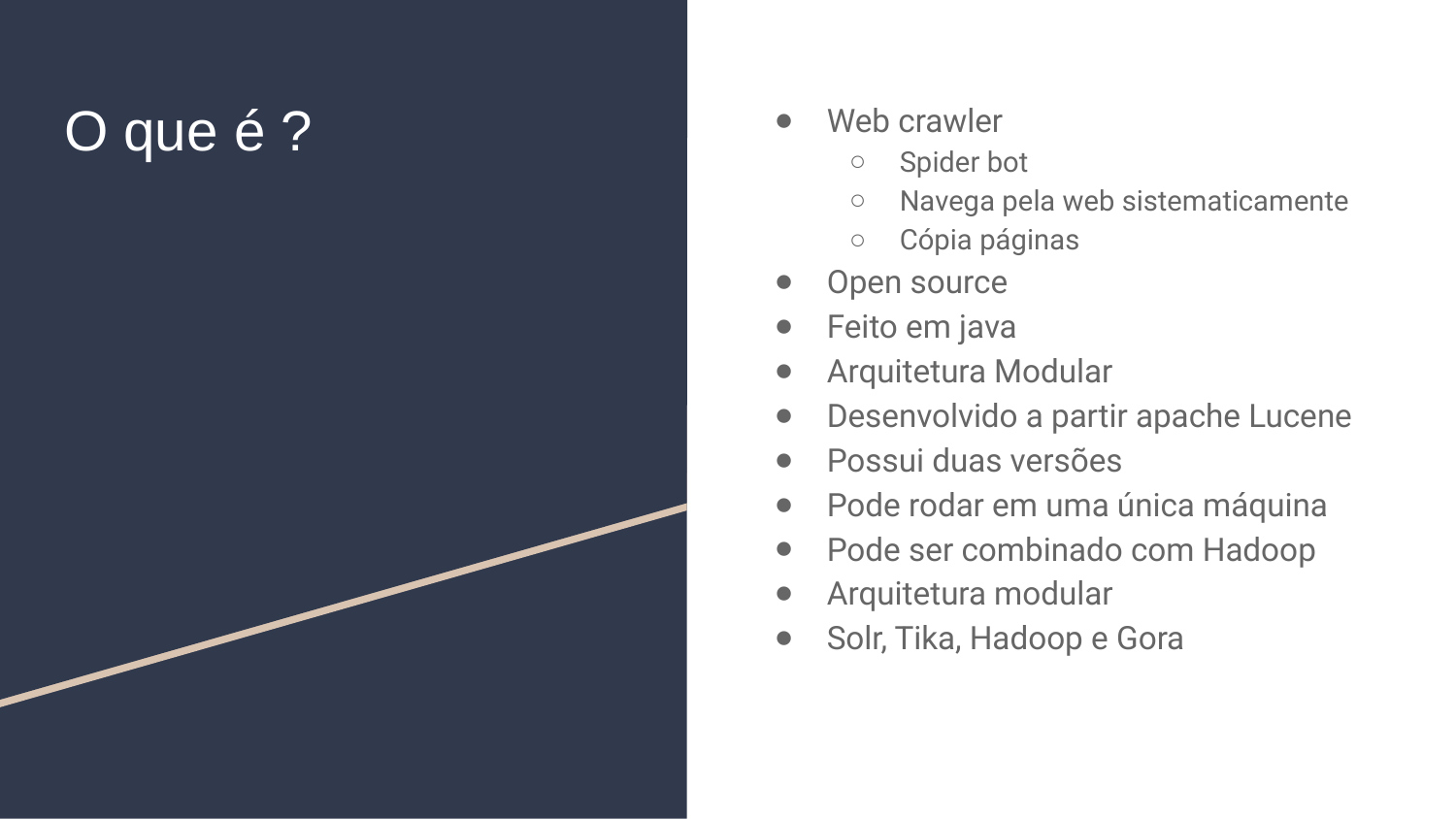

# O que é ?
Web crawler
Spider bot
Navega pela web sistematicamente
Cópia páginas
Open source
Feito em java
Arquitetura Modular
Desenvolvido a partir apache Lucene
Possui duas versões
Pode rodar em uma única máquina
Pode ser combinado com Hadoop
Arquitetura modular
Solr, Tika, Hadoop e Gora